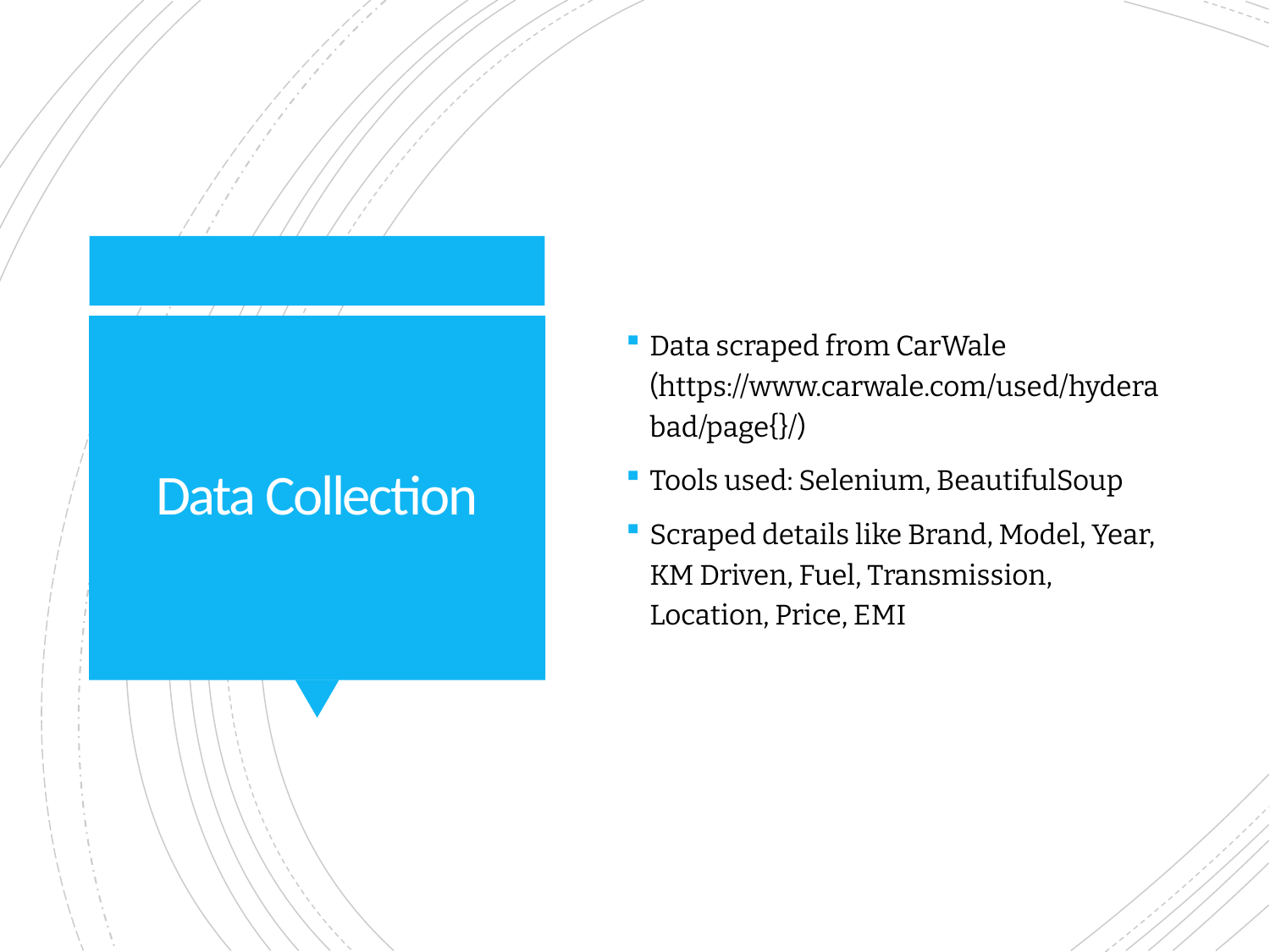

Data scraped from CarWale (https://www.carwale.com/used/hyderabad/page{}/)
Tools used: Selenium, BeautifulSoup
Scraped details like Brand, Model, Year, KM Driven, Fuel, Transmission, Location, Price, EMI
# Data Collection